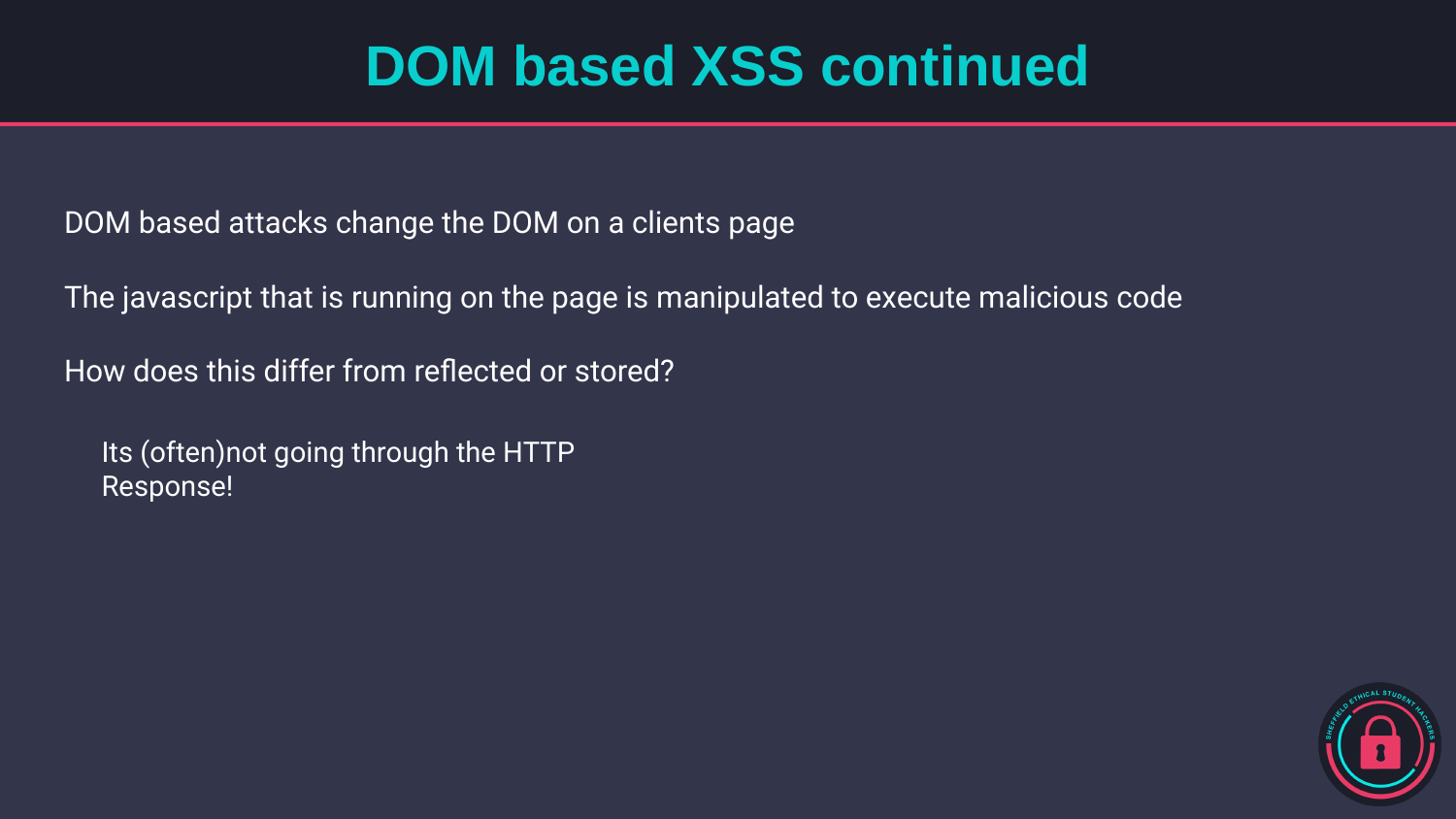

# DOM based XSS continued
DOM based attacks change the DOM on a clients page
The javascript that is running on the page is manipulated to execute malicious code
How does this differ from reflected or stored?

Its (often)not going through the HTTP Response!